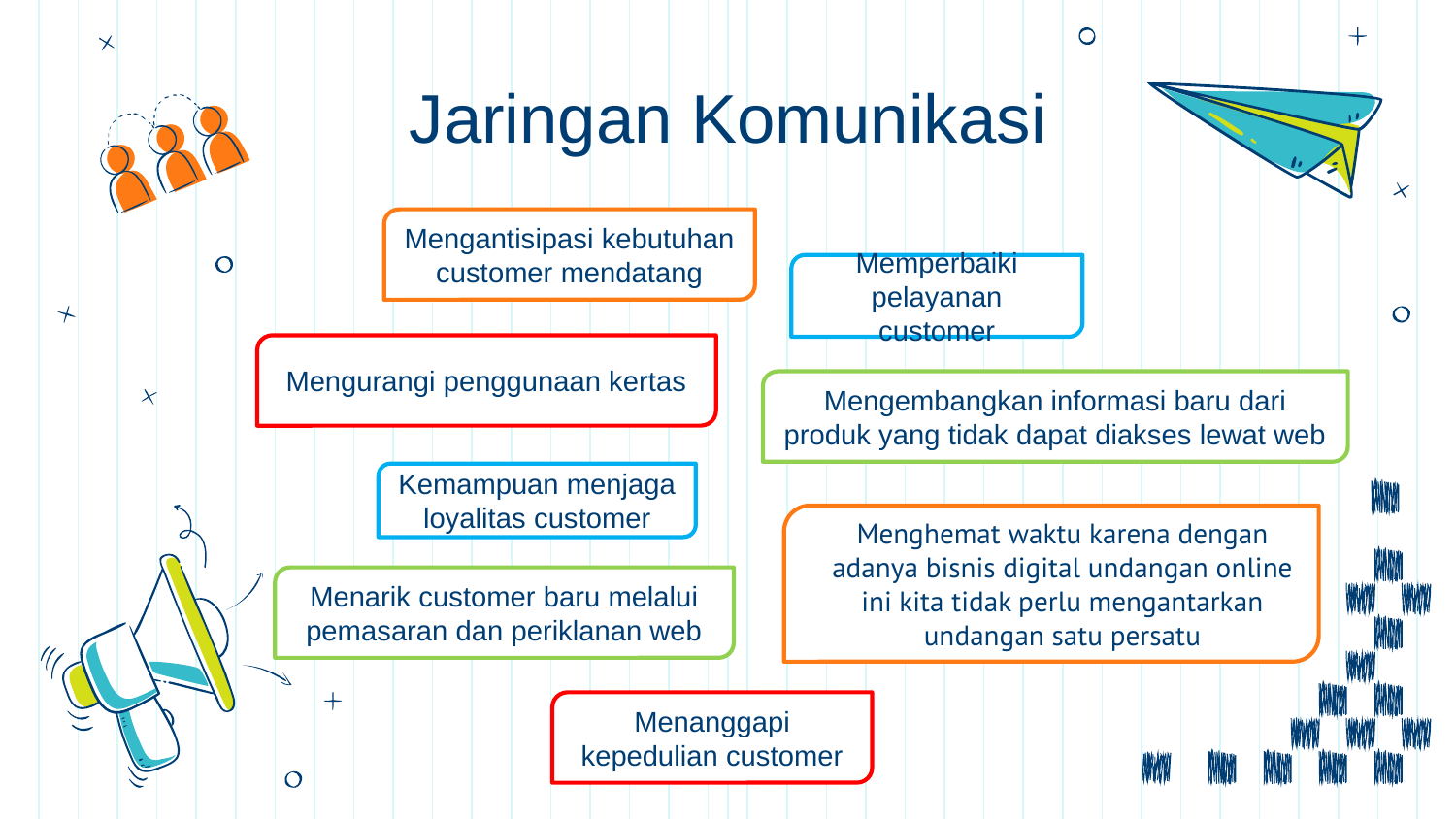

Jaringan Komunikasi

Mengantisipasi kebutuhan customer mendatang
Memperbaiki pelayanan customer
Mengurangi penggunaan kertas
Mengembangkan informasi baru dari produk yang tidak dapat diakses lewat web
Kemampuan menjaga loyalitas customer

Menghemat waktu karena dengan adanya bisnis digital undangan online ini kita tidak perlu mengantarkan undangan satu persatu
Menarik customer baru melalui pemasaran dan periklanan web
Menanggapi kepedulian customer